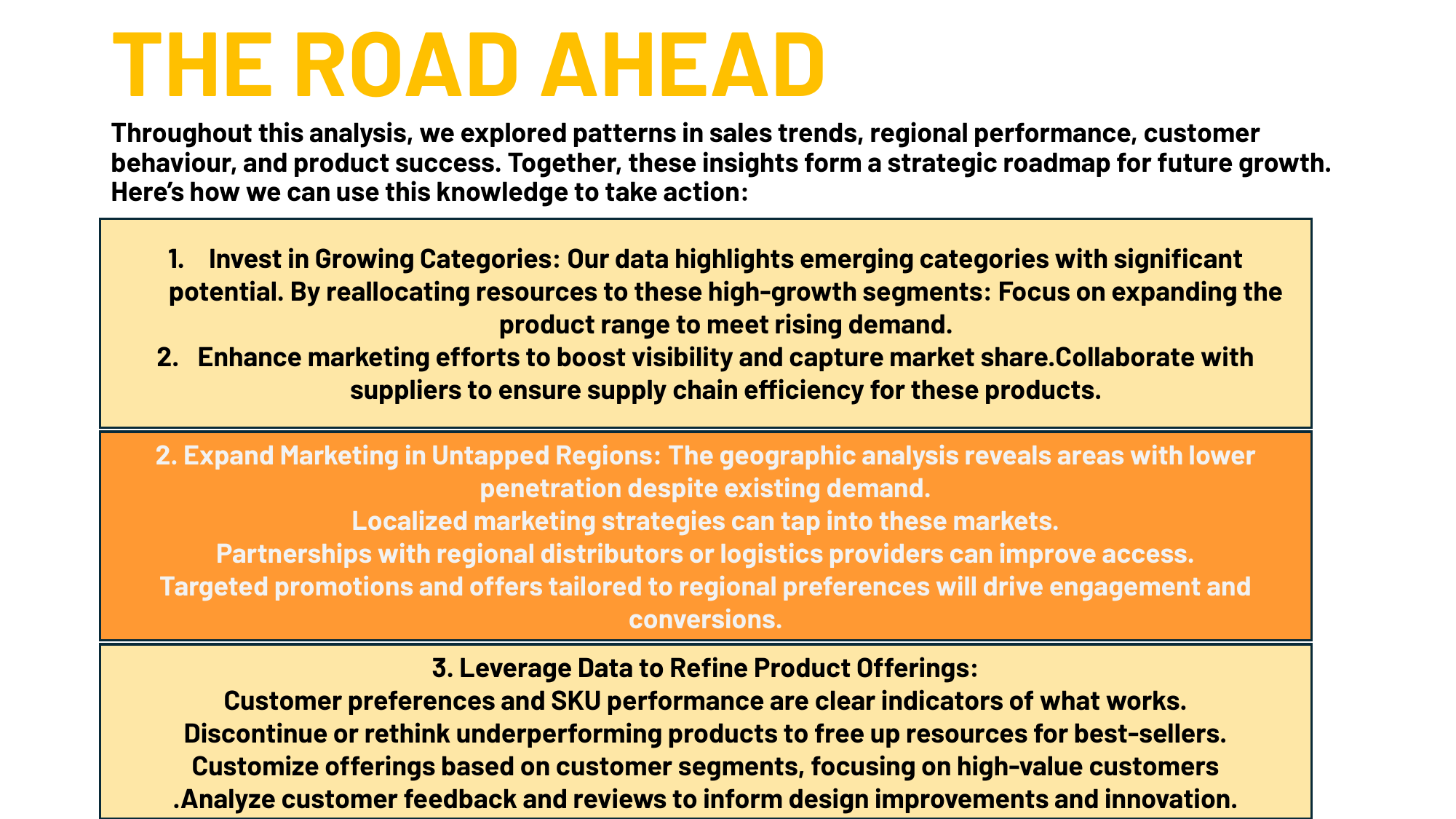

# THE ROAD AHEAD
Throughout this analysis, we explored patterns in sales trends, regional performance, customer behaviour, and product success. Together, these insights form a strategic roadmap for future growth. Here’s how we can use this knowledge to take action:
Invest in Growing Categories: Our data highlights emerging categories with significant potential. By reallocating resources to these high-growth segments: Focus on expanding the product range to meet rising demand.
Enhance marketing efforts to boost visibility and capture market share.Collaborate with suppliers to ensure supply chain efficiency for these products.

2. Expand Marketing in Untapped Regions: The geographic analysis reveals areas with lower penetration despite existing demand.
Localized marketing strategies can tap into these markets.
Partnerships with regional distributors or logistics providers can improve access.
Targeted promotions and offers tailored to regional preferences will drive engagement and conversions.
3. Leverage Data to Refine Product Offerings:
Customer preferences and SKU performance are clear indicators of what works.
Discontinue or rethink underperforming products to free up resources for best-sellers.
Customize offerings based on customer segments, focusing on high-value customers
.Analyze customer feedback and reviews to inform design improvements and innovation.